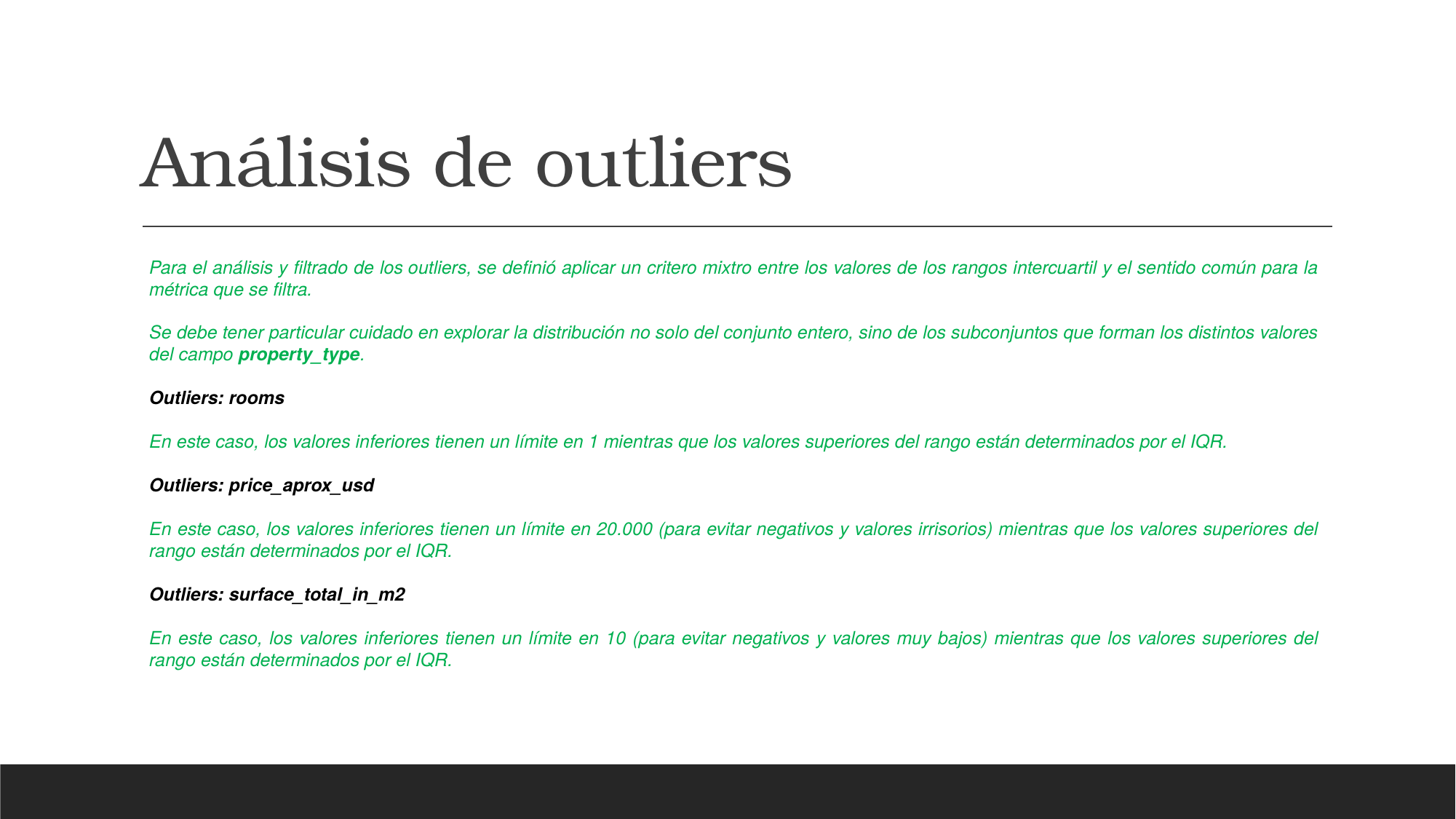

# Análisis de outliers
Para el análisis y filtrado de los outliers, se definió aplicar un critero mixtro entre los valores de los rangos intercuartil y el sentido común para la métrica que se filtra.

Se debe tener particular cuidado en explorar la distribución no solo del conjunto entero, sino de los subconjuntos que forman los distintos valores del campo property_type.

Outliers: rooms

En este caso, los valores inferiores tienen un límite en 1 mientras que los valores superiores del rango están determinados por el IQR.

Outliers: price_aprox_usd

En este caso, los valores inferiores tienen un límite en 20.000 (para evitar negativos y valores irrisorios) mientras que los valores superiores del rango están determinados por el IQR.

Outliers: surface_total_in_m2

En este caso, los valores inferiores tienen un límite en 10 (para evitar negativos y valores muy bajos) mientras que los valores superiores del rango están determinados por el IQR.